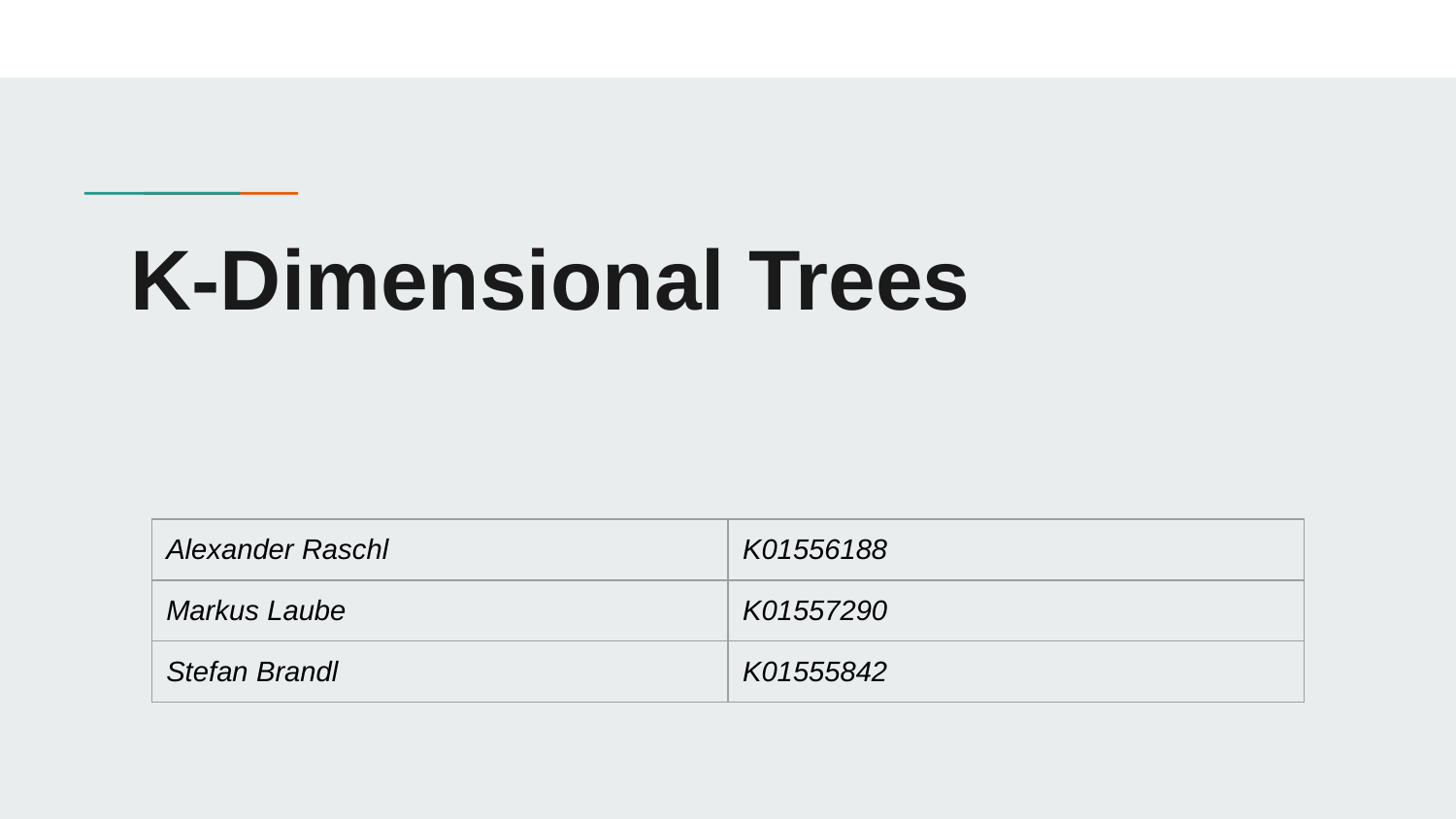

# K-Dimensional Trees
| Alexander Raschl | K01556188 |
| --- | --- |
| Markus Laube | K01557290 |
| Stefan Brandl | K01555842 |